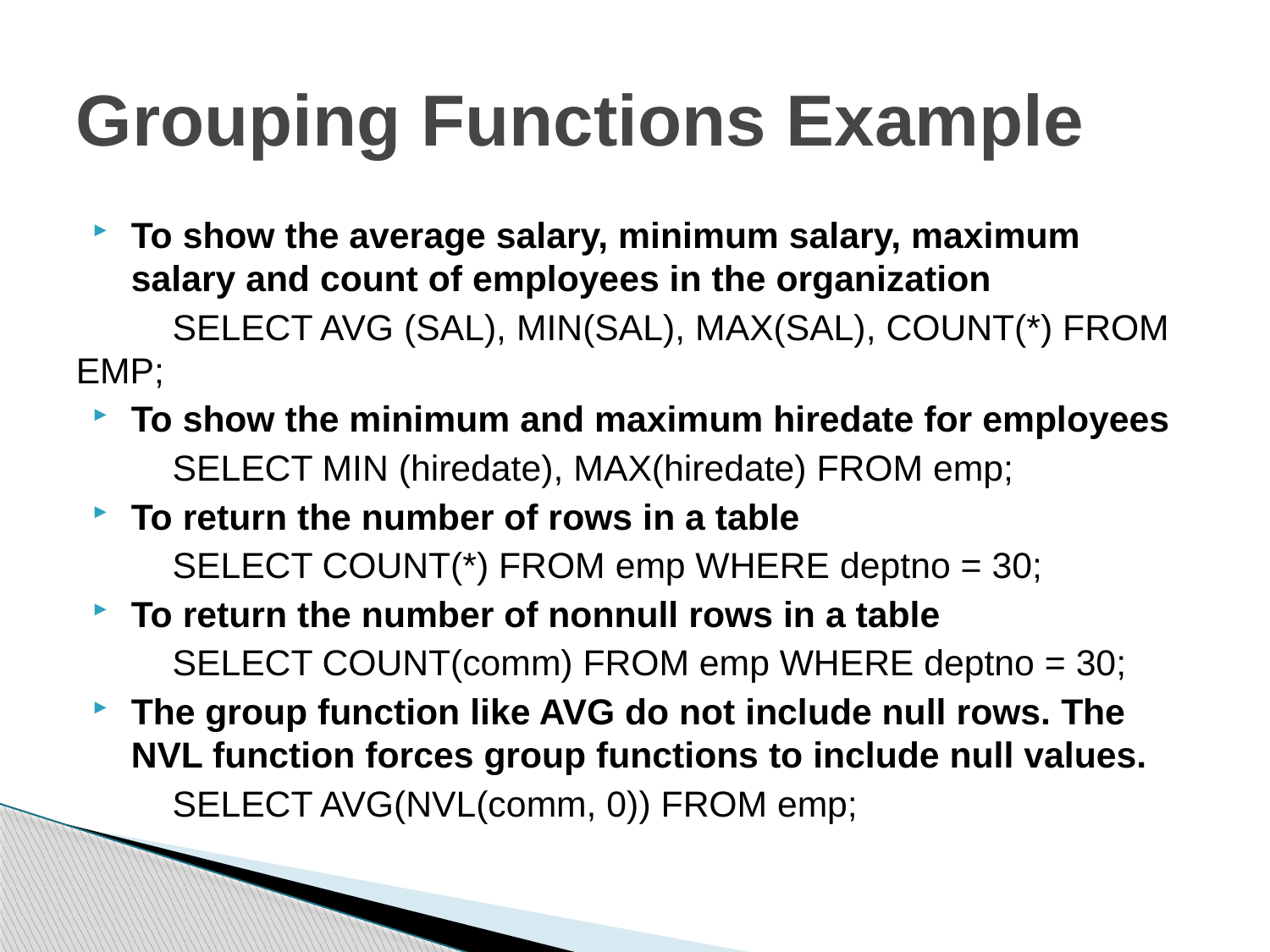

# Grouping Functions Example
To show the average salary, minimum salary, maximum salary and count of employees in the organization
	SELECT AVG (SAL), MIN(SAL), MAX(SAL), COUNT(*) FROM EMP;
To show the minimum and maximum hiredate for employees
	SELECT MIN (hiredate), MAX(hiredate) FROM emp;
To return the number of rows in a table
	SELECT COUNT(*) FROM emp WHERE deptno = 30;
To return the number of nonnull rows in a table
	SELECT COUNT(comm) FROM emp WHERE deptno = 30;
The group function like AVG do not include null rows. The NVL function forces group functions to include null values.
	SELECT AVG(NVL(comm, 0)) FROM emp;